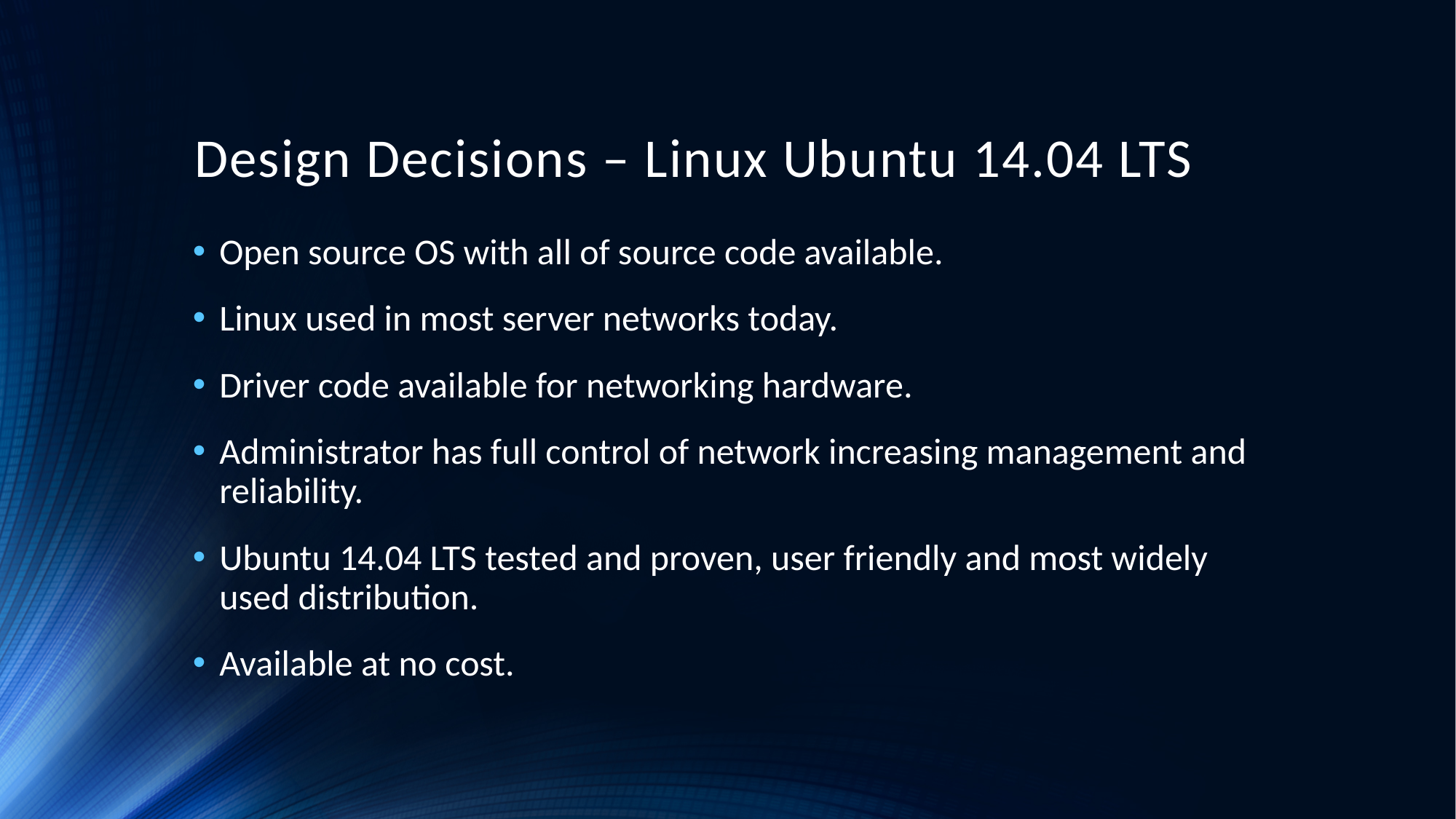

# Design Decisions – Linux Ubuntu 14.04 LTS
Open source OS with all of source code available.
Linux used in most server networks today.
Driver code available for networking hardware.
Administrator has full control of network increasing management and reliability.
Ubuntu 14.04 LTS tested and proven, user friendly and most widely used distribution.
Available at no cost.